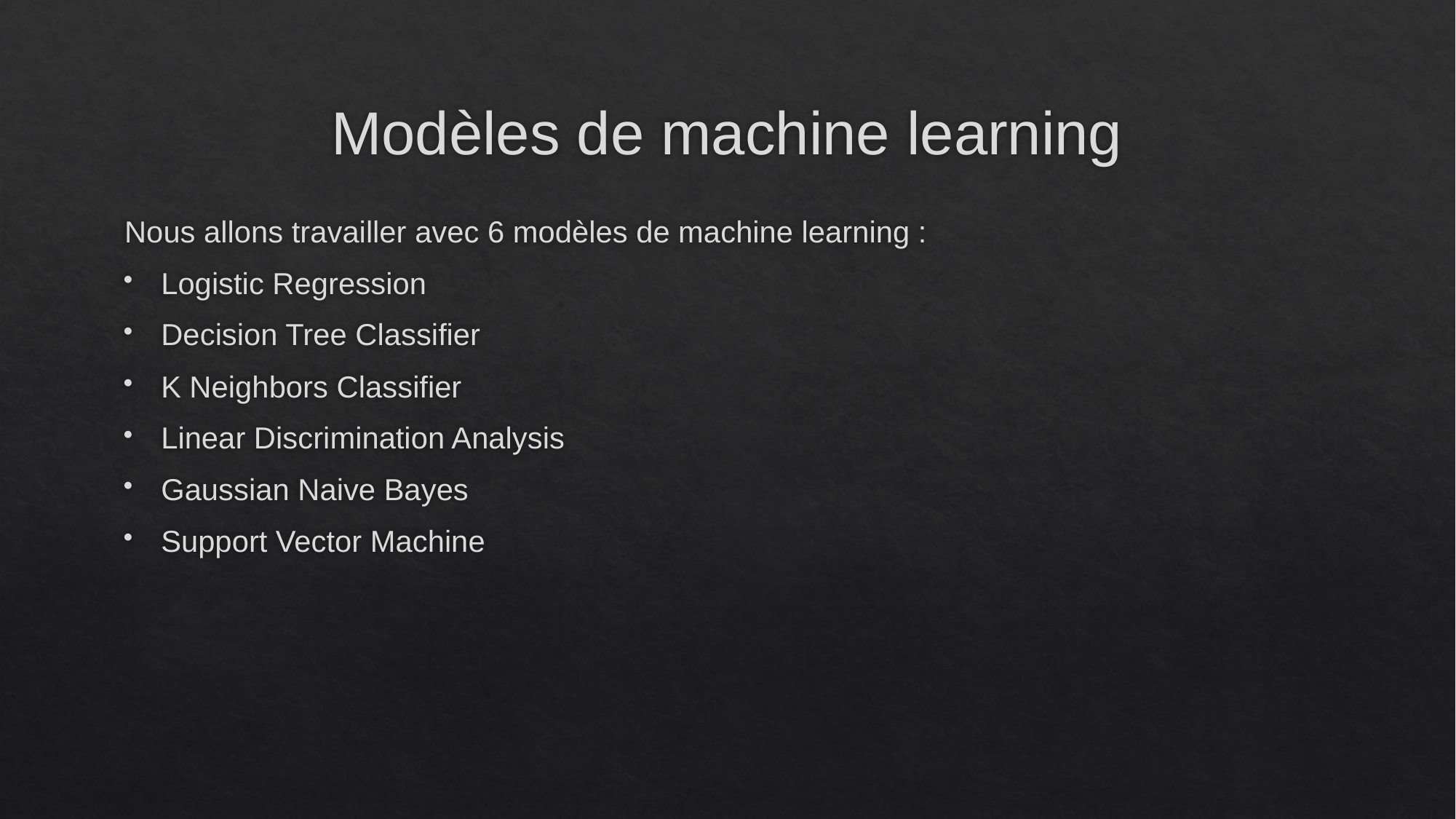

# Modèles de machine learning
Nous allons travailler avec 6 modèles de machine learning :
Logistic Regression
Decision Tree Classifier
K Neighbors Classifier
Linear Discrimination Analysis
Gaussian Naive Bayes
Support Vector Machine